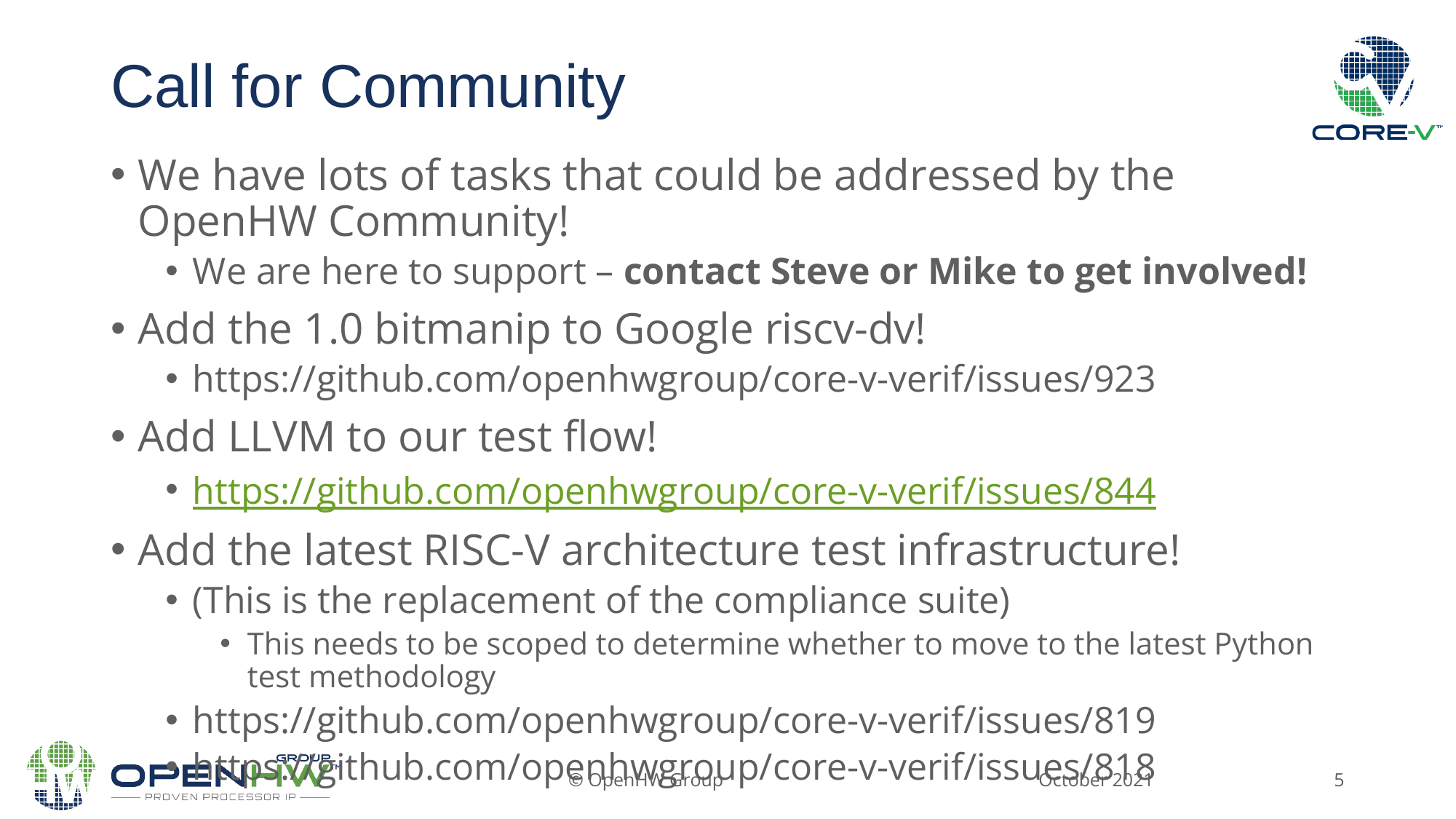

# Call for Community
We have lots of tasks that could be addressed by the OpenHW Community!
We are here to support – contact Steve or Mike to get involved!
Add the 1.0 bitmanip to Google riscv-dv!
https://github.com/openhwgroup/core-v-verif/issues/923
Add LLVM to our test flow!
https://github.com/openhwgroup/core-v-verif/issues/844
Add the latest RISC-V architecture test infrastructure!
(This is the replacement of the compliance suite)
This needs to be scoped to determine whether to move to the latest Python test methodology
https://github.com/openhwgroup/core-v-verif/issues/819
https://github.com/openhwgroup/core-v-verif/issues/818
October 2021
© OpenHW Group
5